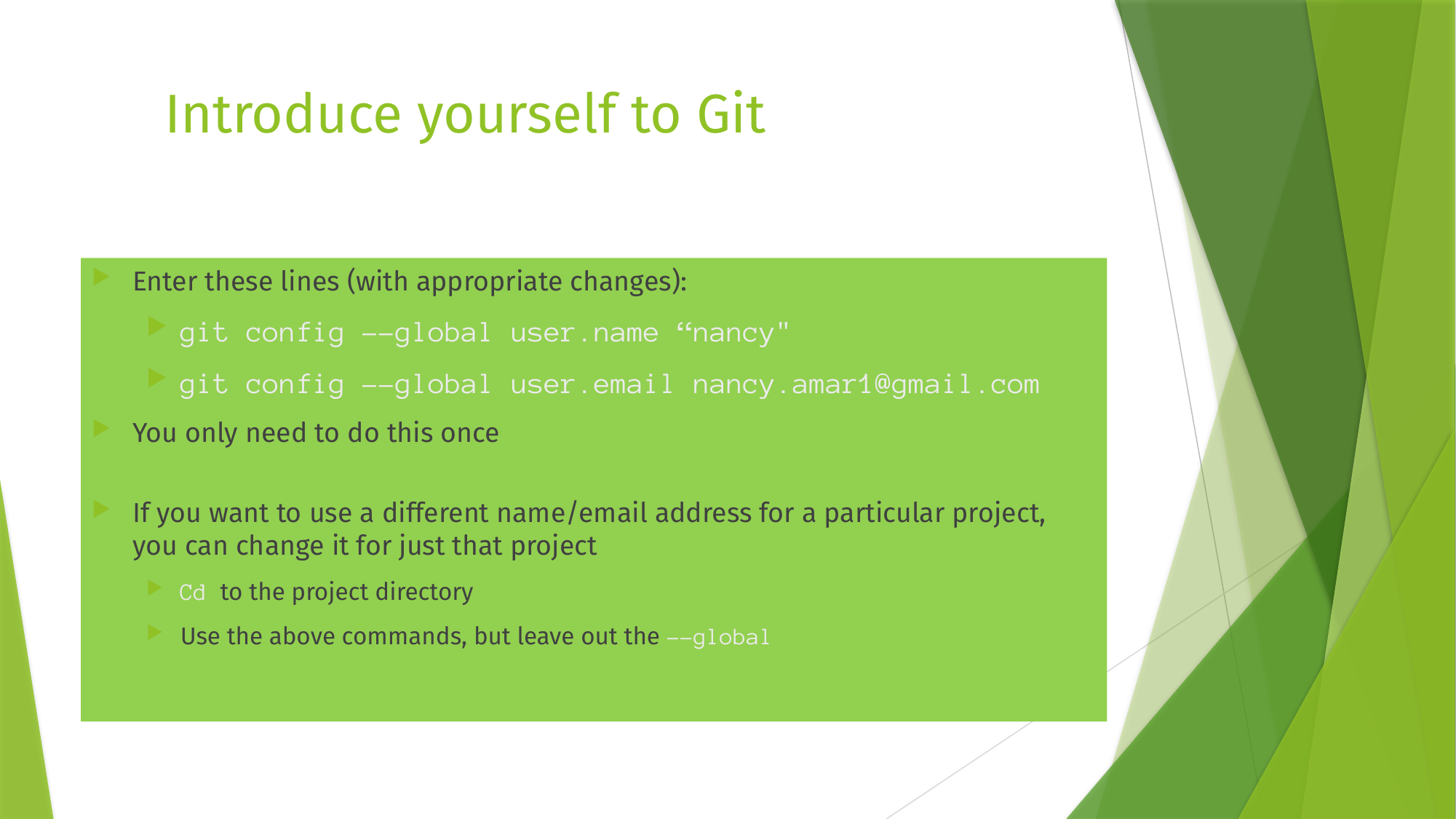

# Introduce yourself to Git
Enter these lines (with appropriate changes):
git config --global user.name “nancy"
git config --global user.email nancy.amar1@gmail.com
You only need to do this once
If you want to use a different name/email address for a particular project, you can change it for just that project
Cd to the project directory
Use the above commands, but leave out the --global